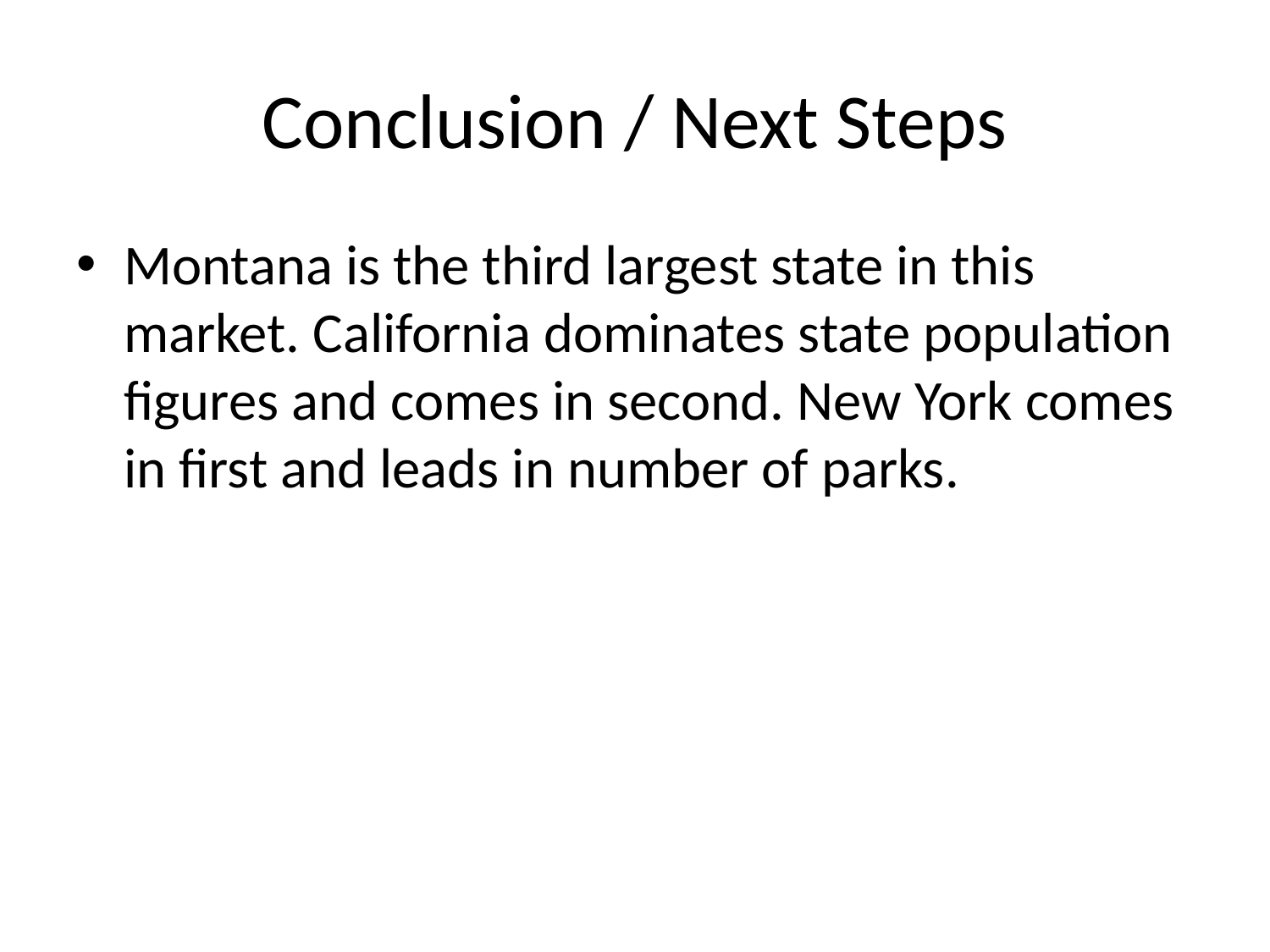

# Conclusion / Next Steps
Montana is the third largest state in this market. California dominates state population figures and comes in second. New York comes in first and leads in number of parks.